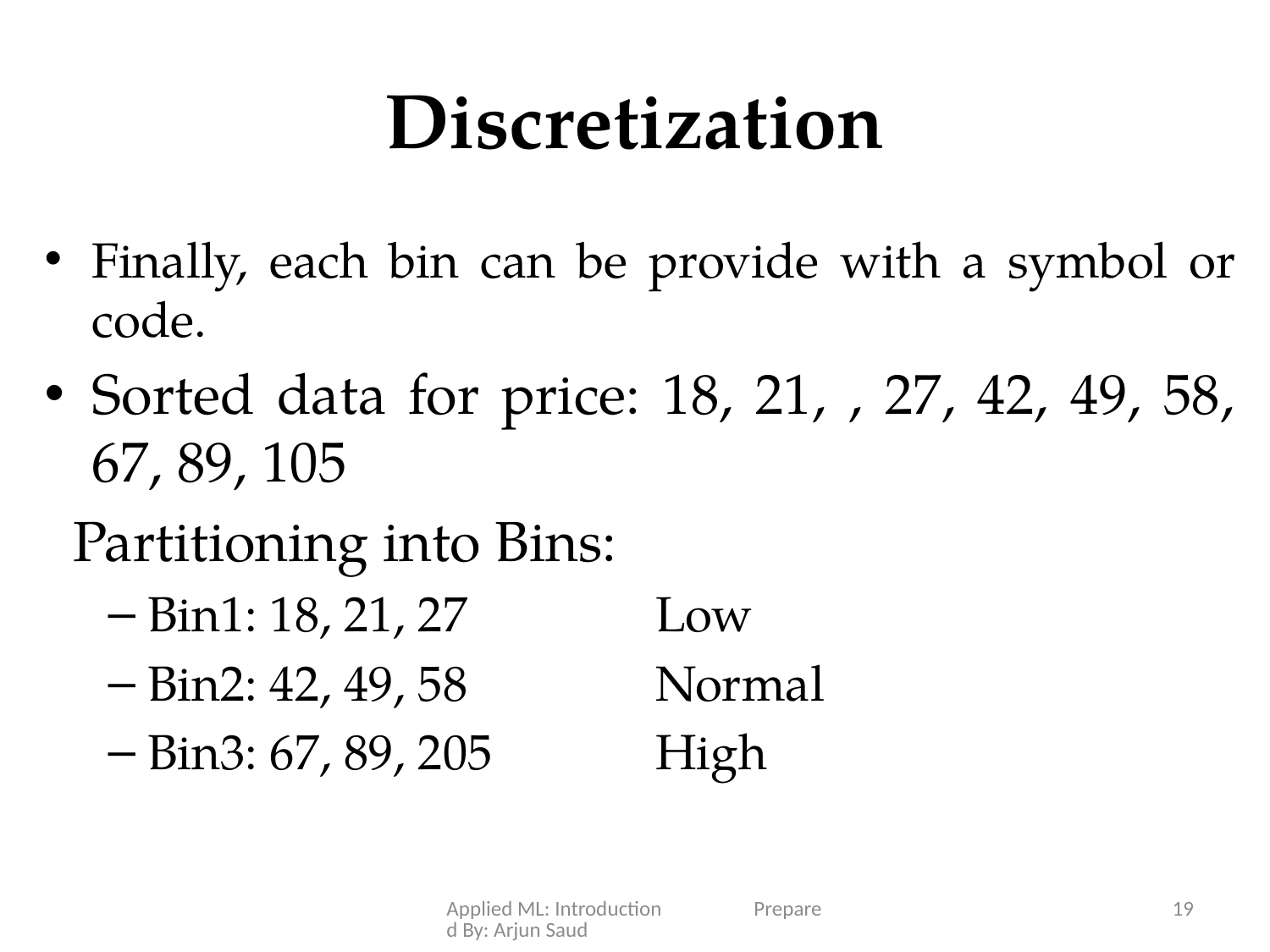

# Discretization
Finally, each bin can be provide with a symbol or code.
Sorted data for price: 18, 21, , 27, 42, 49, 58, 67, 89, 105
  Partitioning into Bins:
Bin1: 18, 21, 27    		Low
Bin2: 42, 49, 58    		Normal
Bin3: 67, 89, 205  		High

Applied ML: Introduction                   Prepared By: Arjun Saud
19